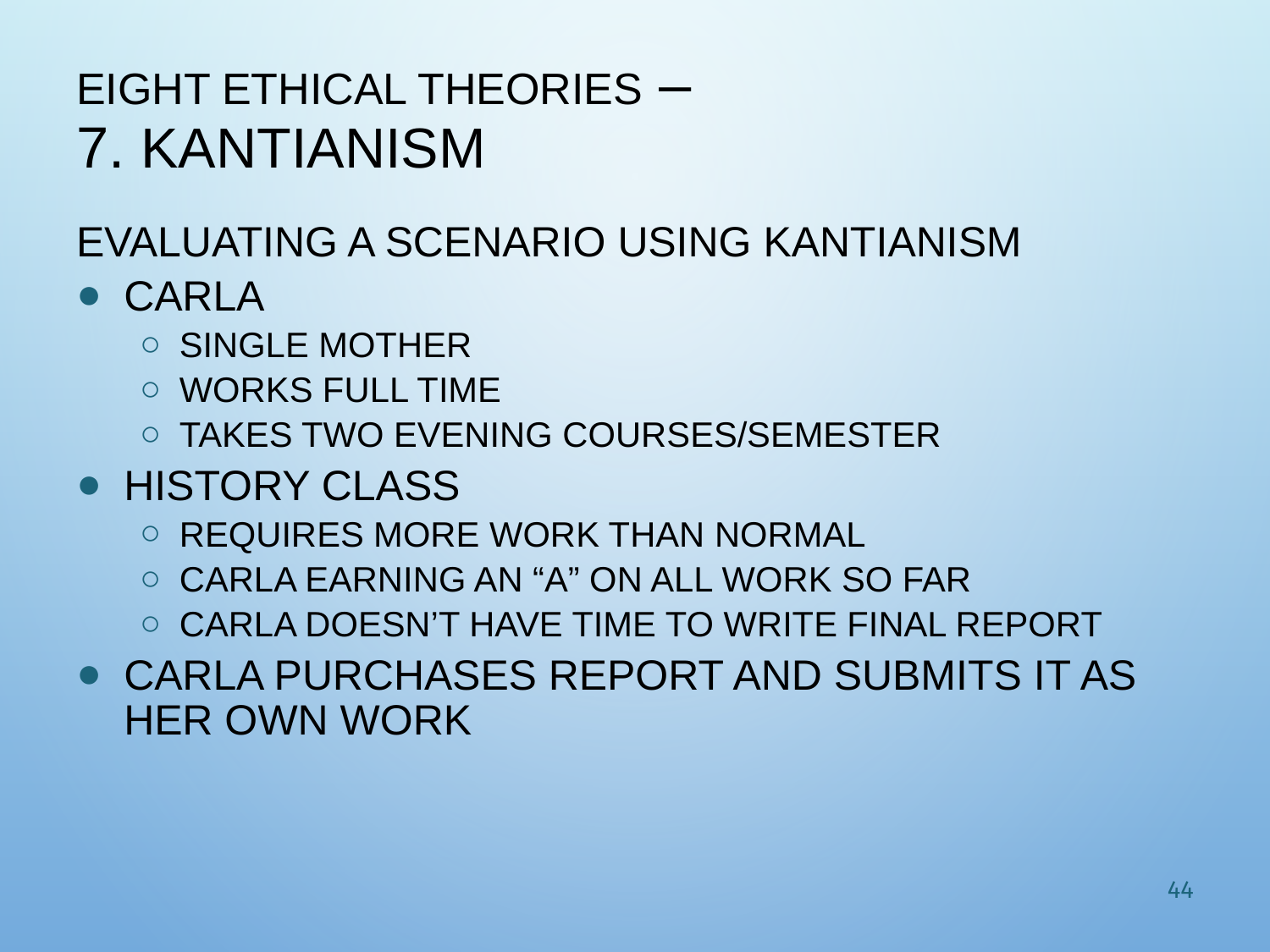

# Eight Ethical Theories – 7. Kantianism
Evaluating a scenario using Kantianism
Carla
Single mother
Works full time
Takes two evening courses/semester
History class
Requires more work than normal
Carla earning an “A” on all work so far
Carla doesn’t have time to write final report
Carla purchases report and submits it as her own work
44